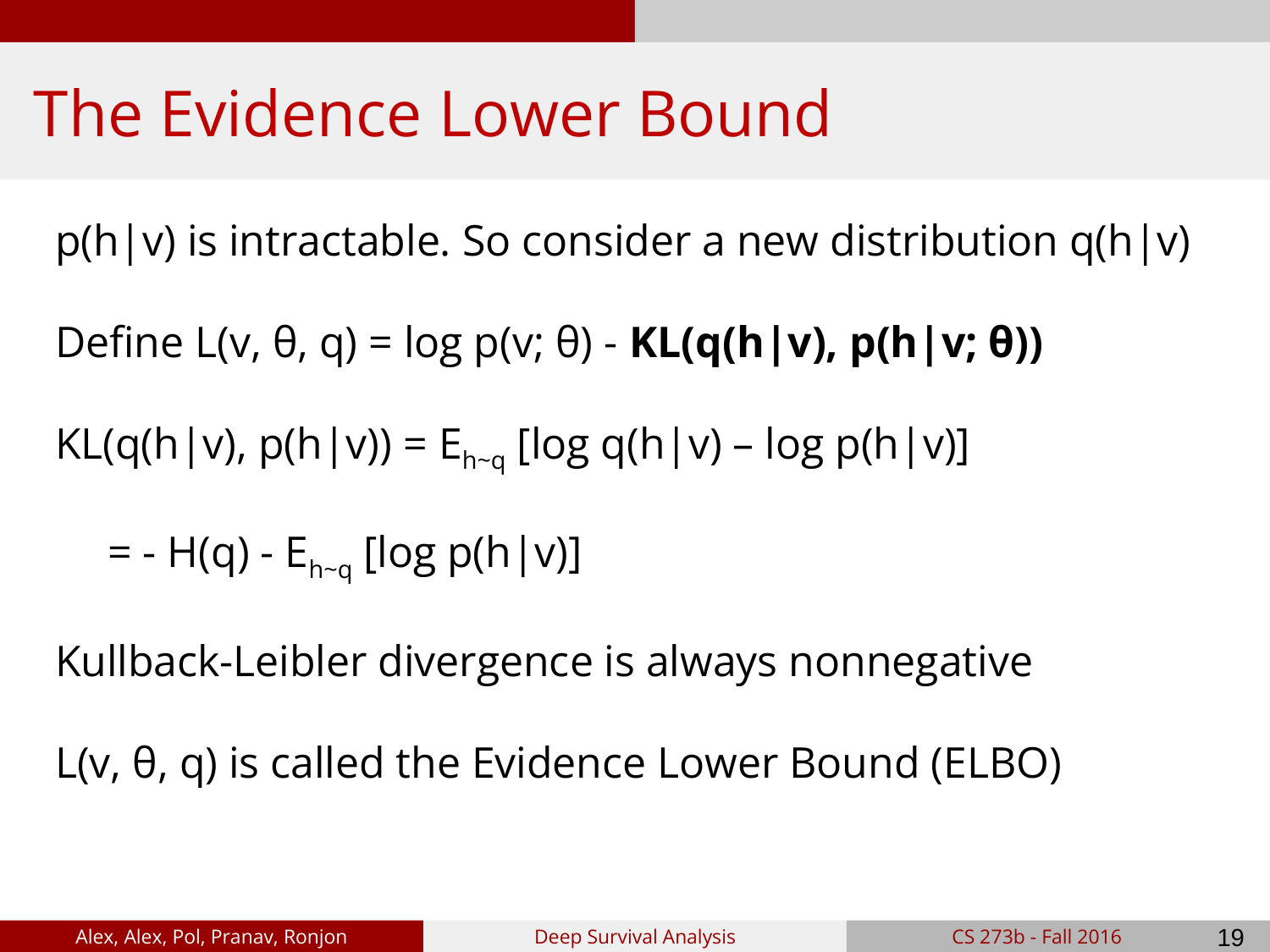

# The Evidence Lower Bound
p(h|v) is intractable. So consider a new distribution q(h|v)
Define L(v, θ, q) = log p(v; θ) - KL(q(h|v), p(h|v; θ))
KL(q(h|v), p(h|v)) = Eh~q [log q(h|v) – log p(h|v)]
= - H(q) - Eh~q [log p(h|v)]
Kullback-Leibler divergence is always nonnegative
L(v, θ, q) is called the Evidence Lower Bound (ELBO)
19